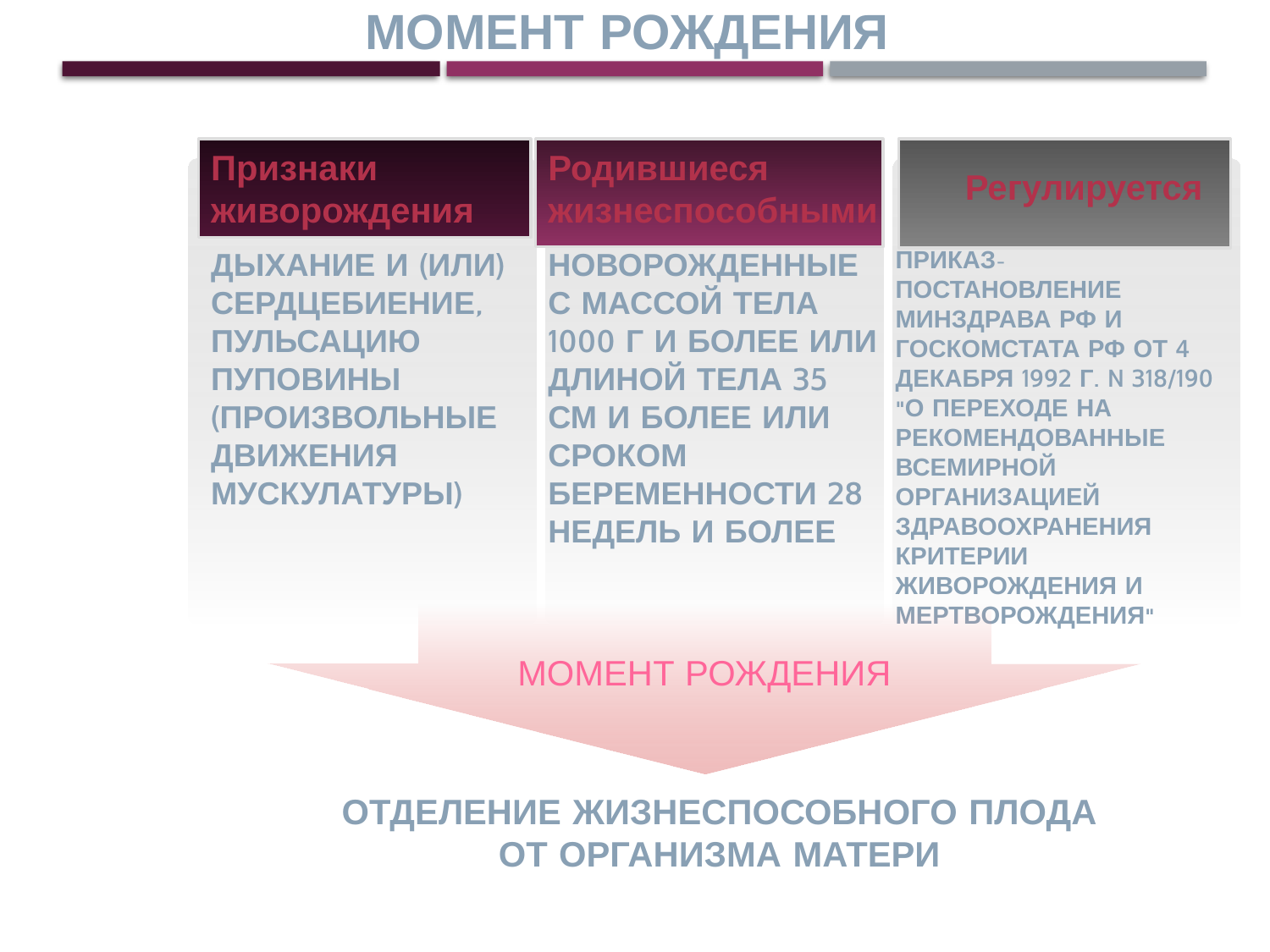

Момент рождения

Признаки живорождения
Родившиеся жизнеспособными

Регулируется

дыхание и (или) сердцебиение, пульсацию пуповины (произвольные движения мускулатуры)

новорожденные с массой тела 1000 г и более или
длиной тела 35 см и более или сроком беременности 28 недель и более
Приказ-постановление Минздрава РФ и Госкомстата РФ от 4 декабря 1992 г. N 318/190 "О переходе на рекомендованные Всемирной организацией здравоохранения критерии живорождения и мертворождения"

Момент рождения

отделение жизнеспособного плода от организма матери